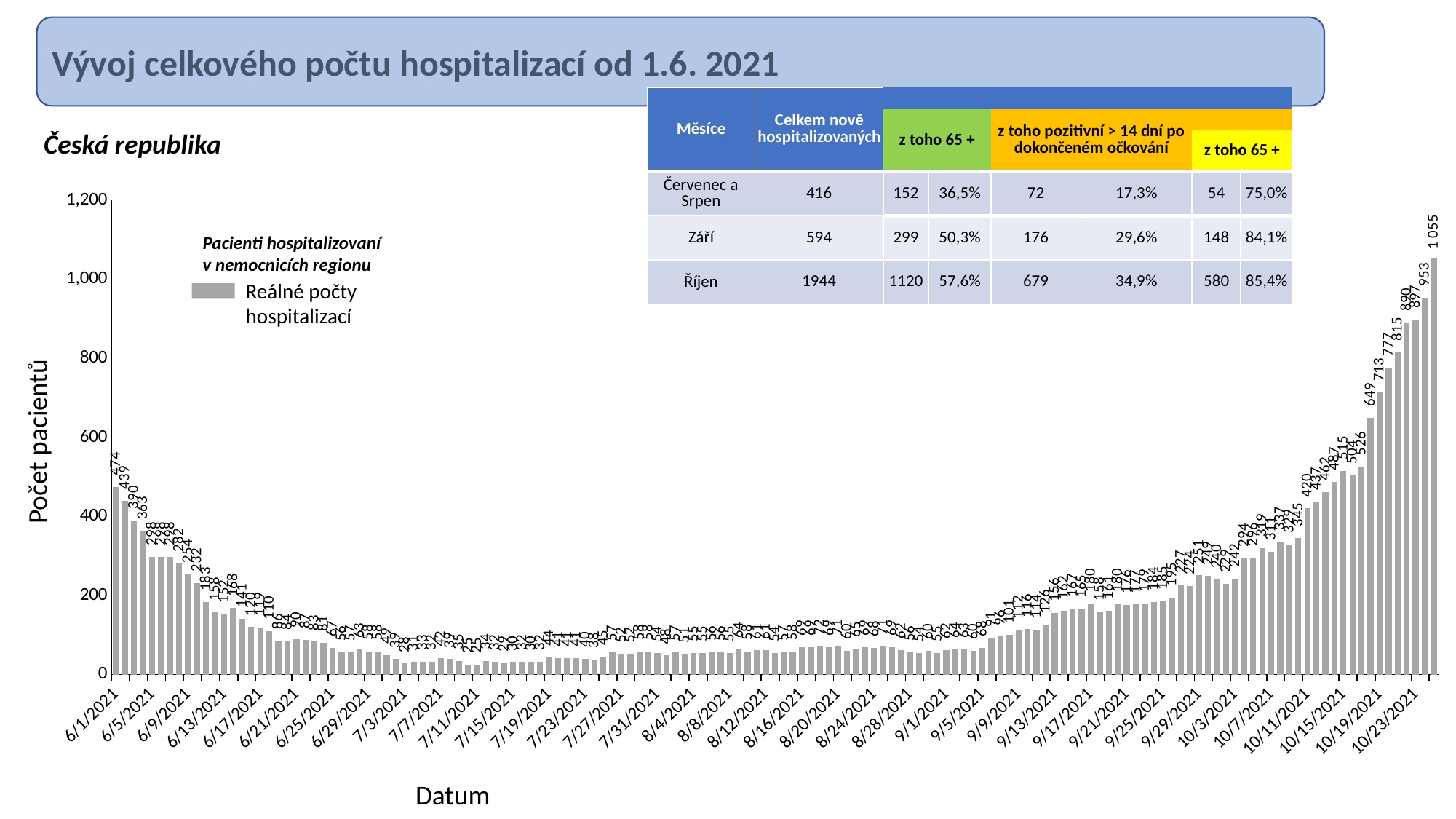

Vývoj celkového počtu hospitalizací od 1.6. 2021
| Měsíce | Celkem nově hospitalizovaných |  |  |  |  |  |  |
| --- | --- | --- | --- | --- | --- | --- | --- |
|  |  | z toho 65 + |  | z toho pozitivní > 14 dní po dokončeném očkování |  |  |  |
|  |  |  |  |  |  | z toho 65 + |  |
| Červenec a Srpen | 416 | 152 | 36,5% | 72 | 17,3% | 54 | 75,0% |
| Září | 594 | 299 | 50,3% | 176 | 29,6% | 148 | 84,1% |
| Říjen | 1944 | 1120 | 57,6% | 679 | 34,9% | 580 | 85,4% |
Česká republika

### Chart

| Category |  |  |  |  |
|---|---|---|---|---|
| 44348 | 474.0 | None | None | None |
| 44349 | 439.0 | None | None | None |
| 44350 | 390.0 | None | None | None |
| 44351 | 363.0 | None | None | None |
| 44352 | 298.0 | None | None | None |
| 44353 | 298.0 | None | None | None |
| 44354 | 298.0 | None | None | None |
| 44355 | 282.0 | None | None | None |
| 44356 | 254.0 | None | None | None |
| 44357 | 232.0 | None | None | None |
| 44358 | 183.0 | None | None | None |
| 44359 | 158.0 | None | None | None |
| 44360 | 152.0 | None | None | None |
| 44361 | 168.0 | None | None | None |
| 44362 | 141.0 | None | None | None |
| 44363 | 120.0 | None | None | None |
| 44364 | 119.0 | None | None | None |
| 44365 | 110.0 | None | None | None |
| 44366 | 86.0 | None | None | None |
| 44367 | 84.0 | None | None | None |
| 44368 | 90.0 | None | None | None |
| 44369 | 87.0 | None | None | None |
| 44370 | 83.0 | None | None | None |
| 44371 | 81.0 | None | None | None |
| 44372 | 67.0 | None | None | None |
| 44373 | 56.0 | None | None | None |
| 44374 | 57.0 | None | None | None |
| 44375 | 63.0 | None | None | None |
| 44376 | 58.0 | None | None | None |
| 44377 | 58.0 | None | None | None |
| 44378 | 49.0 | None | None | None |
| 44379 | 39.0 | None | None | None |
| 44380 | 28.0 | None | None | None |
| 44381 | 31.0 | None | None | None |
| 44382 | 33.0 | None | None | None |
| 44383 | 32.0 | None | None | None |
| 44384 | 42.0 | None | None | None |
| 44385 | 39.0 | None | None | None |
| 44386 | 35.0 | None | None | None |
| 44387 | 25.0 | None | None | None |
| 44388 | 25.0 | None | None | None |
| 44389 | 34.0 | None | None | None |
| 44390 | 32.0 | None | None | None |
| 44391 | 29.0 | None | None | None |
| 44392 | 30.0 | None | None | None |
| 44393 | 32.0 | None | None | None |
| 44394 | 30.0 | None | None | None |
| 44395 | 32.0 | None | None | None |
| 44396 | 44.0 | None | None | None |
| 44397 | 41.0 | None | None | None |
| 44398 | 41.0 | None | None | None |
| 44399 | 41.0 | None | None | None |
| 44400 | 40.0 | None | None | None |
| 44401 | 38.0 | None | None | None |
| 44402 | 45.0 | None | None | None |
| 44403 | 57.0 | None | None | None |
| 44404 | 52.0 | None | None | None |
| 44405 | 52.0 | None | None | None |
| 44406 | 58.0 | None | None | None |
| 44407 | 58.0 | None | None | None |
| 44408 | 54.0 | None | None | None |
| 44409 | 48.0 | None | None | None |
| 44410 | 57.0 | None | None | None |
| 44411 | 51.0 | None | None | None |
| 44412 | 55.0 | None | None | None |
| 44413 | 55.0 | None | None | None |
| 44414 | 56.0 | None | None | None |
| 44415 | 56.0 | None | None | None |
| 44416 | 55.0 | None | None | None |
| 44417 | 64.0 | None | None | None |
| 44418 | 58.0 | None | None | None |
| 44419 | 61.0 | None | None | None |
| 44420 | 61.0 | None | None | None |
| 44421 | 54.0 | None | None | None |
| 44422 | 57.0 | None | None | None |
| 44423 | 58.0 | None | None | None |
| 44424 | 69.0 | None | None | None |
| 44425 | 69.0 | None | None | None |
| 44426 | 72.0 | None | None | None |
| 44427 | 69.0 | None | None | None |
| 44428 | 71.0 | None | None | None |
| 44429 | 60.0 | None | None | None |
| 44430 | 65.0 | None | None | None |
| 44431 | 69.0 | None | None | None |
| 44432 | 68.0 | None | None | None |
| 44433 | 71.0 | None | None | None |
| 44434 | 69.0 | None | None | None |
| 44435 | 62.0 | None | None | None |
| 44436 | 56.0 | None | None | None |
| 44437 | 54.0 | None | None | None |
| 44438 | 60.0 | None | None | None |
| 44439 | 55.0 | None | None | None |
| 44440 | 62.0 | None | None | None |
| 44441 | 64.0 | None | None | None |
| 44442 | 63.0 | None | None | None |
| 44443 | 60.0 | None | None | None |
| 44444 | 68.0 | None | None | None |
| 44445 | 91.0 | None | None | None |
| 44446 | 96.0 | None | None | None |
| 44447 | 101.0 | None | None | None |
| 44448 | 112.0 | None | None | None |
| 44449 | 116.0 | None | None | None |
| 44450 | 114.0 | None | None | None |
| 44451 | 126.0 | None | None | None |
| 44452 | 156.0 | None | None | None |
| 44453 | 162.0 | None | None | None |
| 44454 | 167.0 | None | None | None |
| 44455 | 165.0 | None | None | None |
| 44456 | 180.0 | None | None | None |
| 44457 | 158.0 | None | None | None |
| 44458 | 161.0 | None | None | None |
| 44459 | 180.0 | None | None | None |
| 44460 | 176.0 | None | None | None |
| 44461 | 177.0 | None | None | None |
| 44462 | 179.0 | None | None | None |
| 44463 | 184.0 | None | None | None |
| 44464 | 185.0 | None | None | None |
| 44465 | 195.0 | None | None | None |
| 44466 | 227.0 | None | None | None |
| 44467 | 224.0 | None | None | None |
| 44468 | 251.0 | None | None | None |
| 44469 | 249.0 | None | None | None |
| 44470 | 240.0 | None | None | None |
| 44471 | 229.0 | None | None | None |
| 44472 | 242.0 | None | None | None |
| 44473 | 294.0 | None | None | None |
| 44474 | 296.0 | None | None | None |
| 44475 | 319.0 | None | None | None |
| 44476 | 311.0 | None | None | None |
| 44477 | 337.0 | None | None | None |
| 44478 | 329.0 | None | None | None |
| 44479 | 345.0 | None | None | None |
| 44480 | 420.0 | None | None | None |
| 44481 | 437.0 | None | None | None |
| 44482 | 462.0 | None | None | None |
| 44483 | 487.0 | None | None | None |
| 44484 | 515.0 | None | None | None |
| 44485 | 504.0 | None | None | None |
| 44486 | 526.0 | None | None | None |
| 44487 | 649.0 | None | None | None |
| 44488 | 713.0 | None | None | None |
| 44489 | 777.0 | None | None | None |
| 44490 | 815.0 | None | None | None |
| 44491 | 890.0 | None | None | None |
| 44492 | 897.0 | None | None | None |
| 44493 | 953.0 | None | None | None |
| 44494 | 1055.0 | None | None | None |
|  | None | None | None | None |
|  | None | None | None | None |
|  | None | None | None | None |
|  | None | None | None | None |
|  | None | None | None | None |
|  | None | None | None | None |
|  | None | None | None | None |
|  | None | None | None | None |
|  | None | None | None | None |
|  | None | None | None | None |
|  | None | None | None | None |
|  | None | None | None | None |
|  | None | None | None | None |
|  | None | None | None | None |
|  | None | None | None | None |
|  | None | None | None | None |
|  | None | None | None | None |
|  | None | None | None | None |
|  | None | None | None | None |
|  | None | None | None | None |
|  | None | None | None | None |
|  | None | None | None | None |
|  | None | None | None | None |
|  | None | None | None | None |
|  | None | None | None | None |
|  | None | None | None | None |
|  | None | None | None | None |
|  | None | None | None | None |
|  | None | None | None | None |
|  | None | None | None | None |
|  | None | None | None | None |
|  | None | None | None | None |
|  | None | None | None | None |
|  | None | None | None | None |
Pacienti hospitalizovaní v nemocnicích regionu
Reálné počty hospitalizací

Počet pacientů
Datum